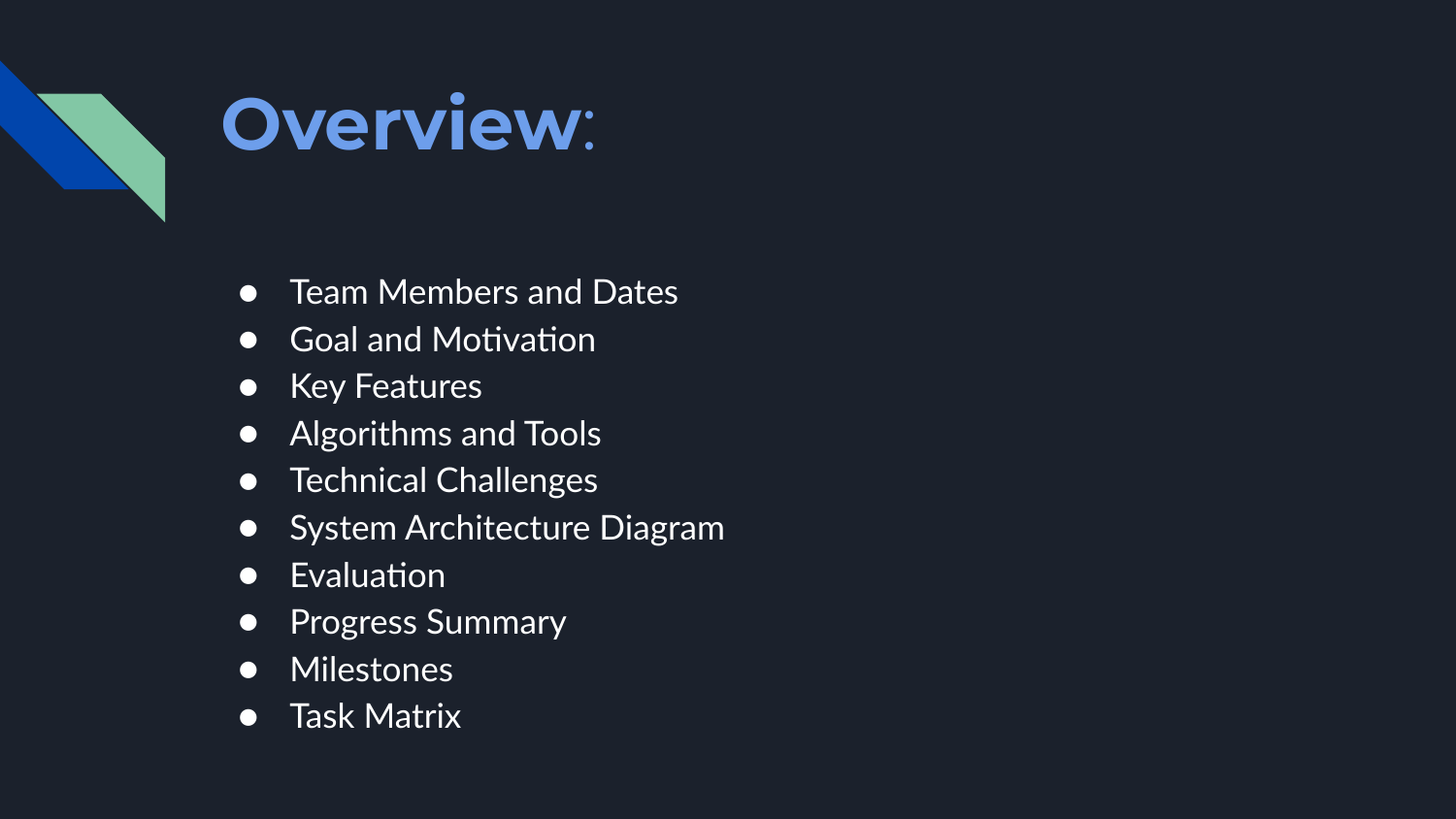

# Overview:

Team Members and Dates
Goal and Motivation
Key Features
Algorithms and Tools
Technical Challenges
System Architecture Diagram
Evaluation
Progress Summary
Milestones
Task Matrix